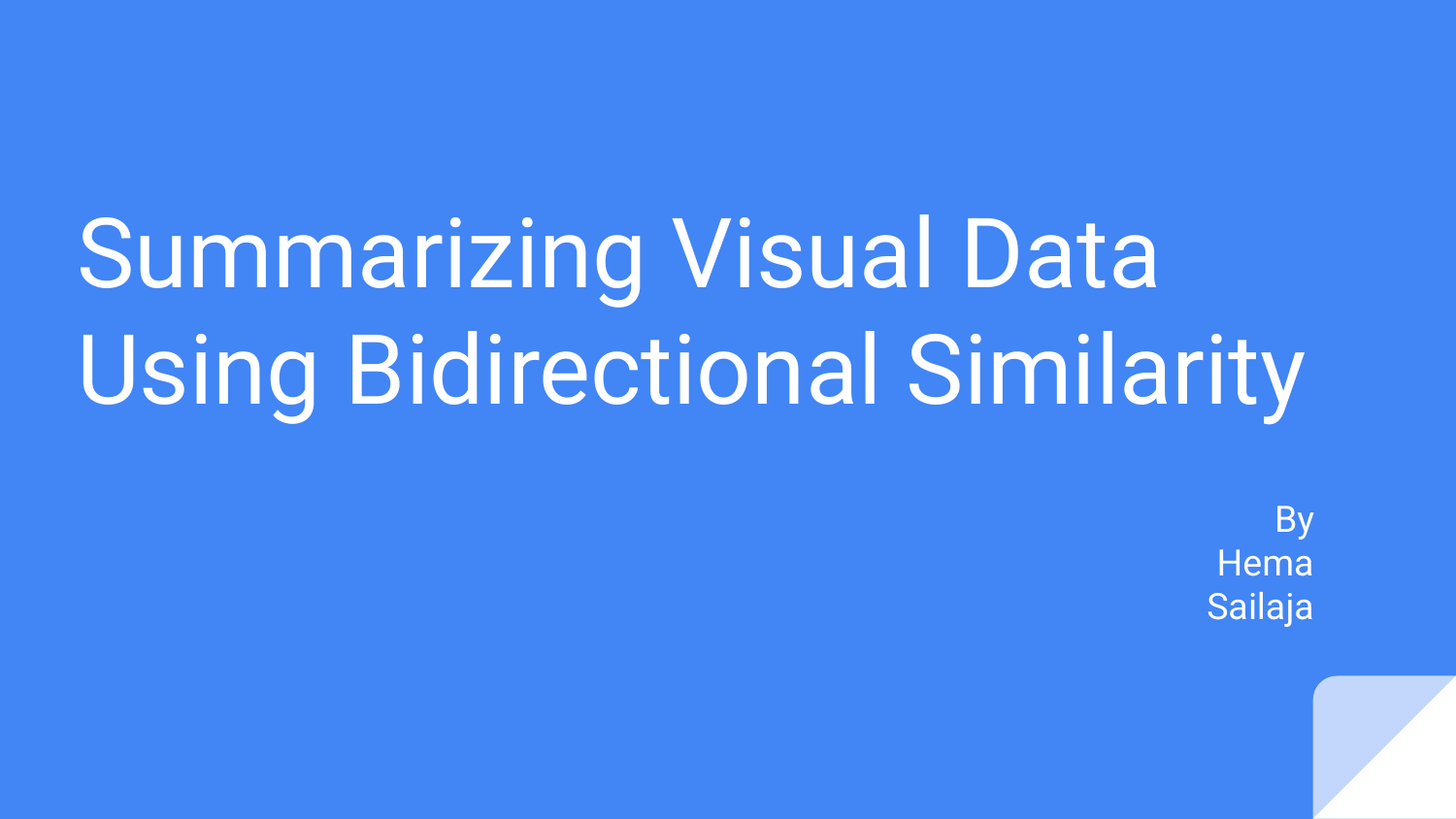

# Summarizing Visual Data Using Bidirectional Similarity
By
Hema
Sailaja